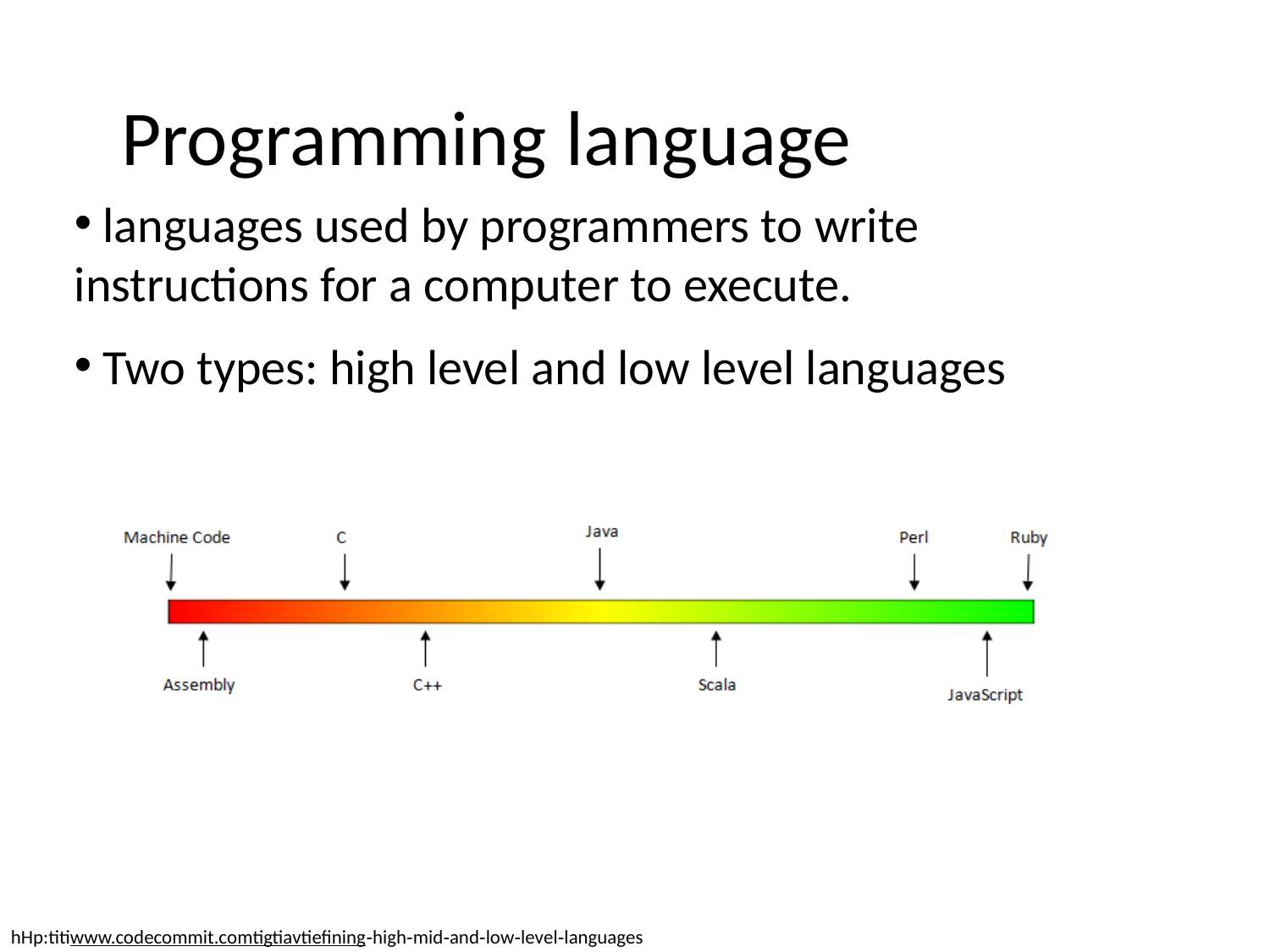

Programming language
 languages used by programmers to write instructions for a computer to execute.

 Two types: high level and low level languages

hHp:titiwww.codecommit.comtigtiavtieﬁning‐high‐mid‐and‐low‐level‐languages